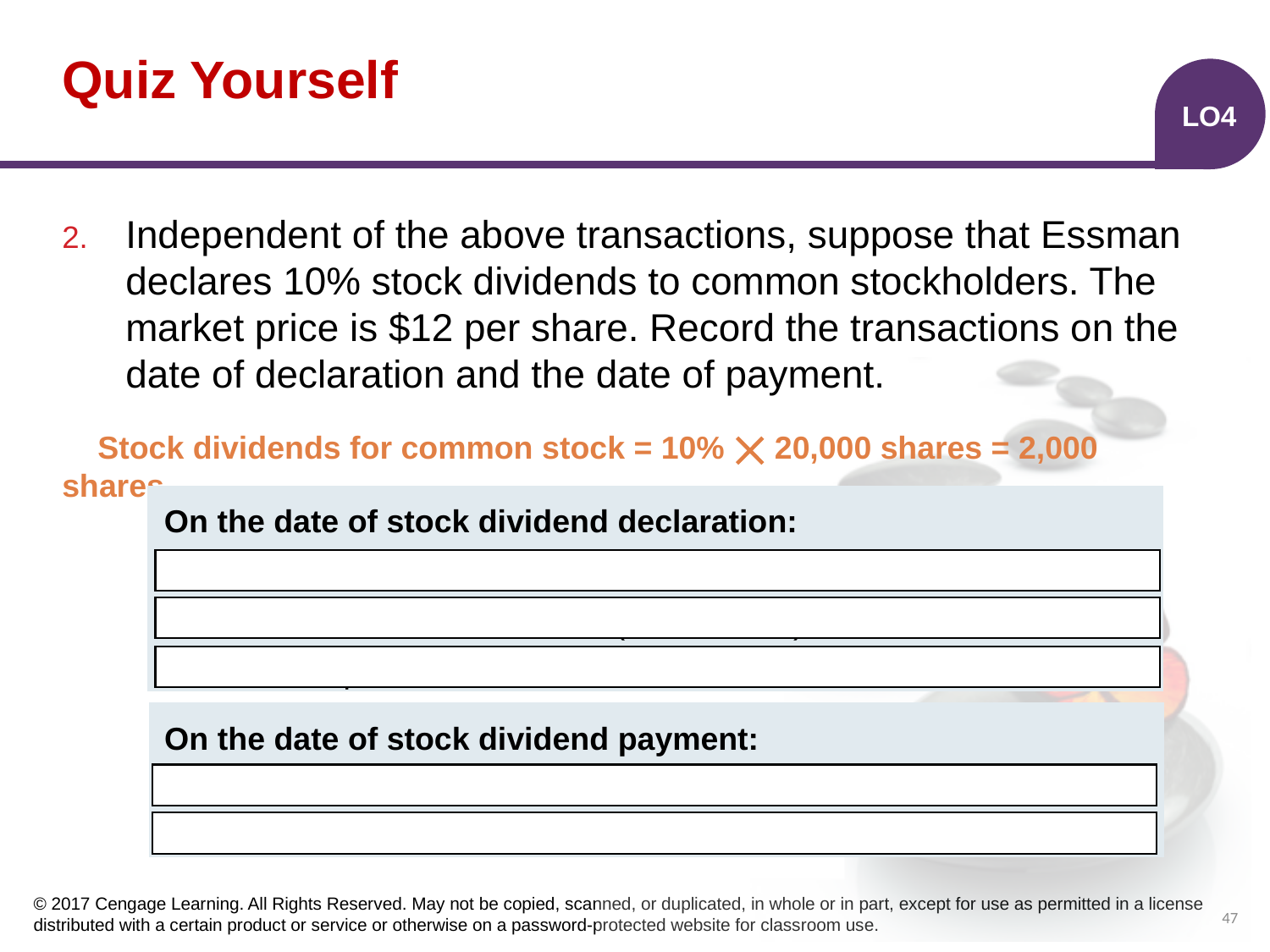

# Quiz Yourself
LO4
Independent of the above transactions, suppose that Essman declares 10% stock dividends to common stockholders. The market price is $12 per share. Record the transactions on the date of declaration and the date of payment.
    Stock dividends for common stock = 10% ⨉ 20,000 shares = 2,000 shares

|  |  |
| --- | --- |
|  |  |
|  |  |
|  |  |
On the date of stock dividend declaration:
Stock Dividends ($12 × 2,000)
24,000

20,000
Stock Dividends Distributable ($10 × 2,000)

Paid-in Capital in Excess of Par, Common Stock
4,000

|  |  |
| --- | --- |
|  |  |
|  |  |
On the date of stock dividend payment:
Stock Dividends Distributable
20,000

Common Stock
20,000

47